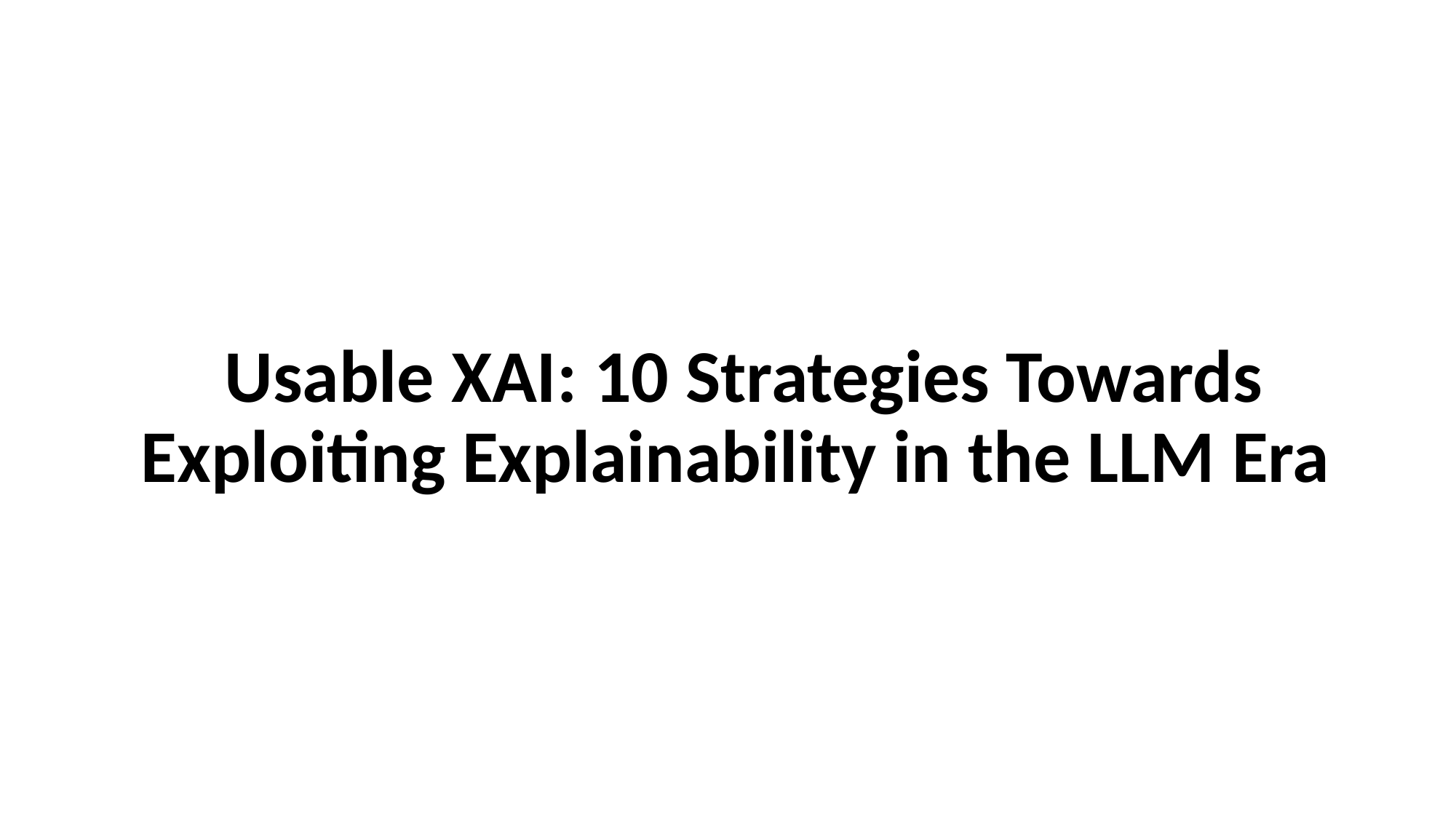

# Usable XAI: 10 Strategies Towards Exploiting Explainability in the LLM Era